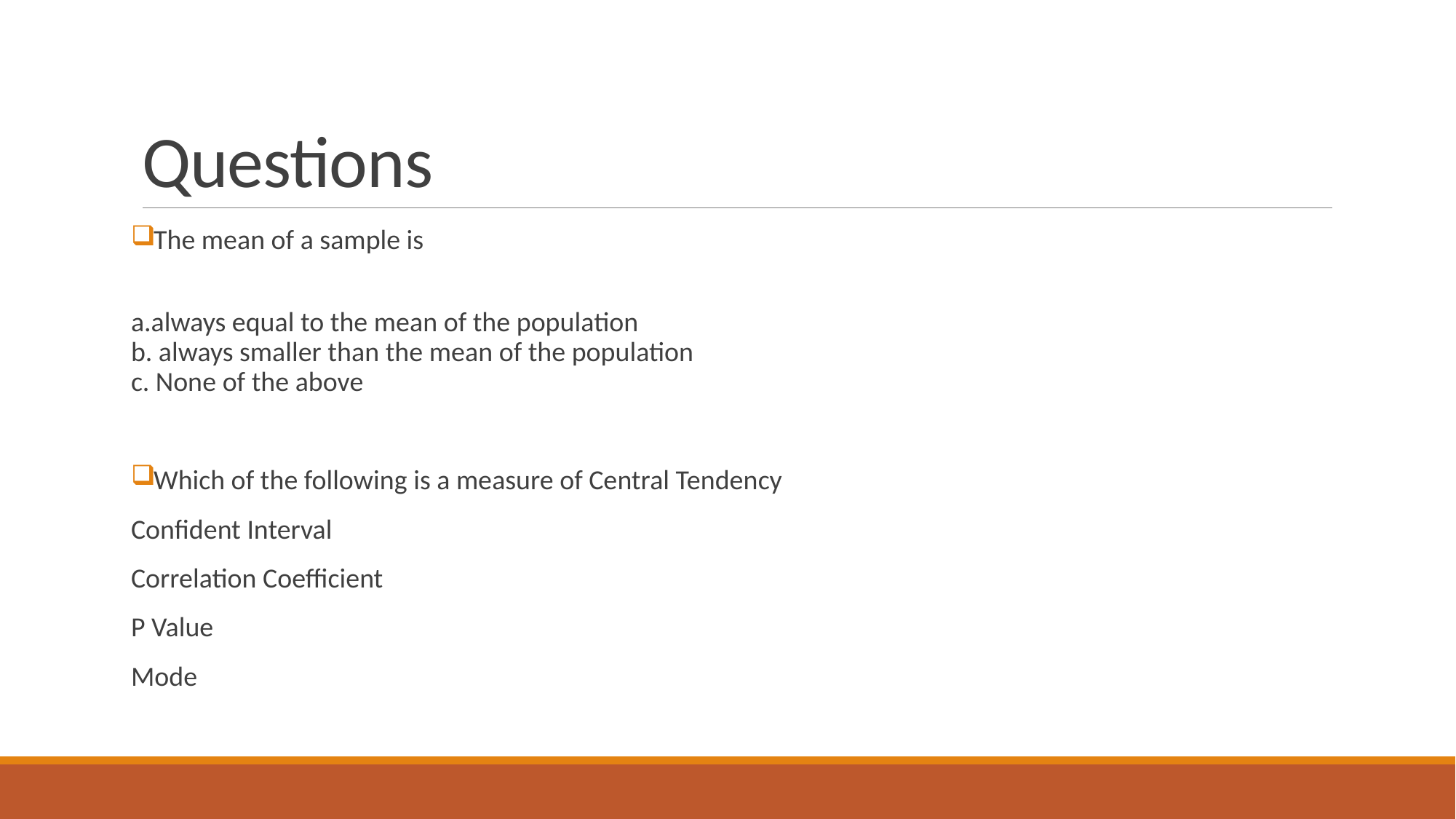

# Questions
The mean of a sample is
a.always equal to the mean of the population
b. always smaller than the mean of the population
c. None of the above

Which of the following is a measure of Central Tendency
Confident Interval
Correlation Coefficient
P Value
Mode